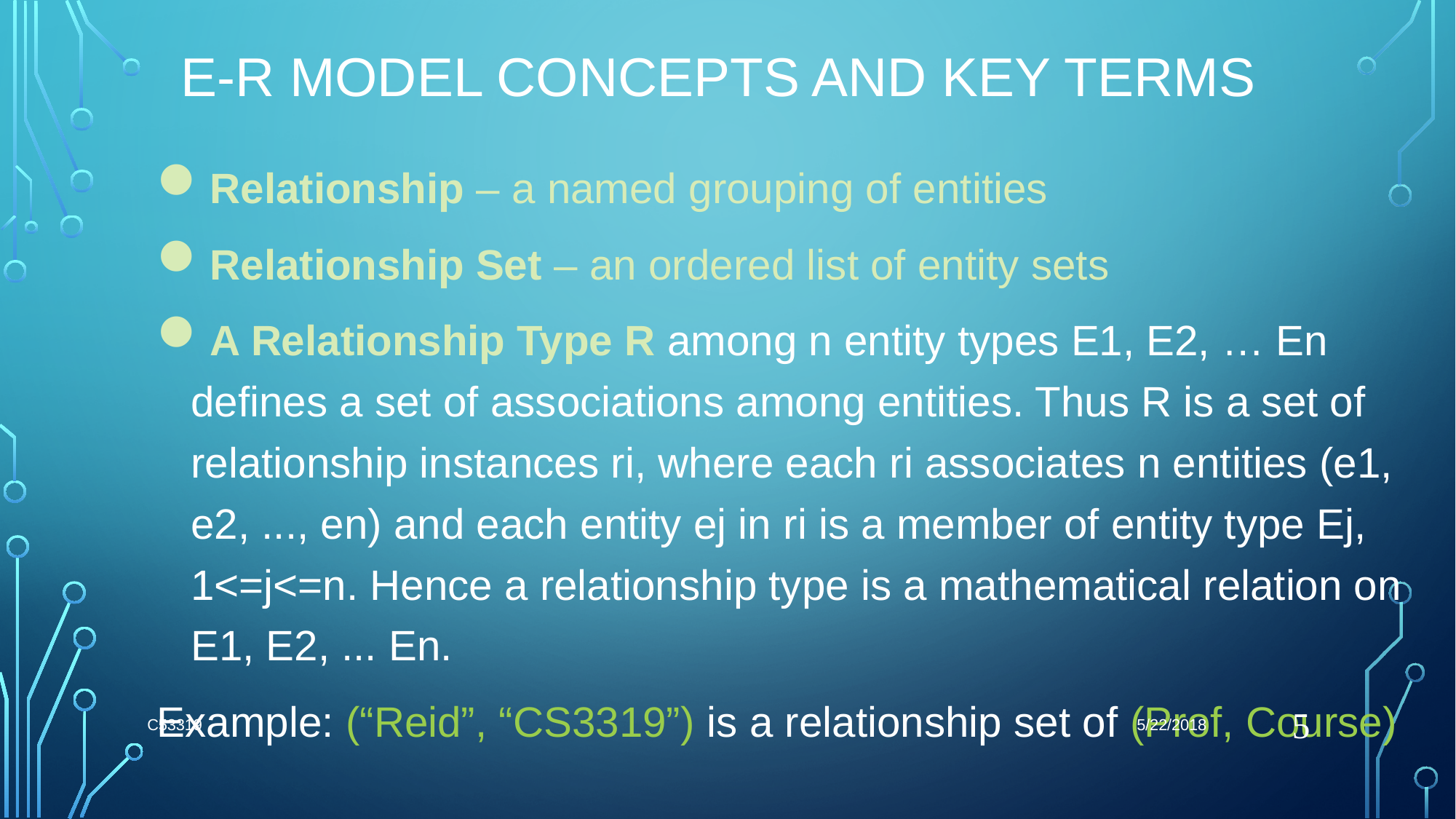

5/22/2018
# E-R Model Concepts AND KEY TERMS
Relationship – a named grouping of entities
Relationship Set – an ordered list of entity sets
A Relationship Type R among n entity types E1, E2, … En defines a set of associations among entities. Thus R is a set of relationship instances ri, where each ri associates n entities (e1, e2, ..., en) and each entity ej in ri is a member of entity type Ej, 1<=j<=n. Hence a relationship type is a mathematical relation on E1, E2, ... En.
Example: (“Reid”, “CS3319”) is a relationship set of (Prof, Course)

5
C53319